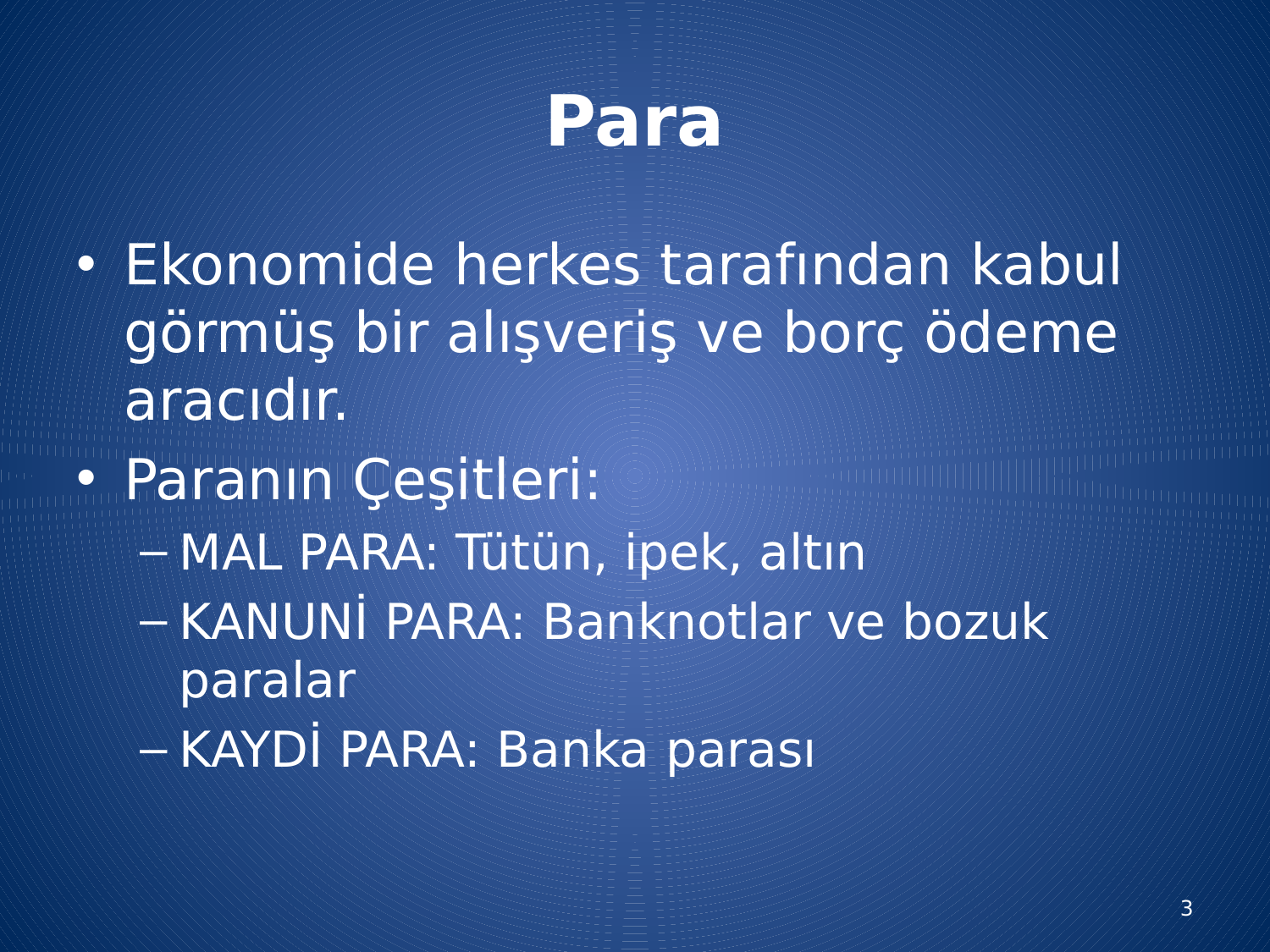

# Para
Ekonomide herkes tarafından kabul görmüş bir alışveriş ve borç ödeme aracıdır.
Paranın Çeşitleri:
MAL PARA: Tütün, ipek, altın
KANUNİ PARA: Banknotlar ve bozuk paralar
KAYDİ PARA: Banka parası
3